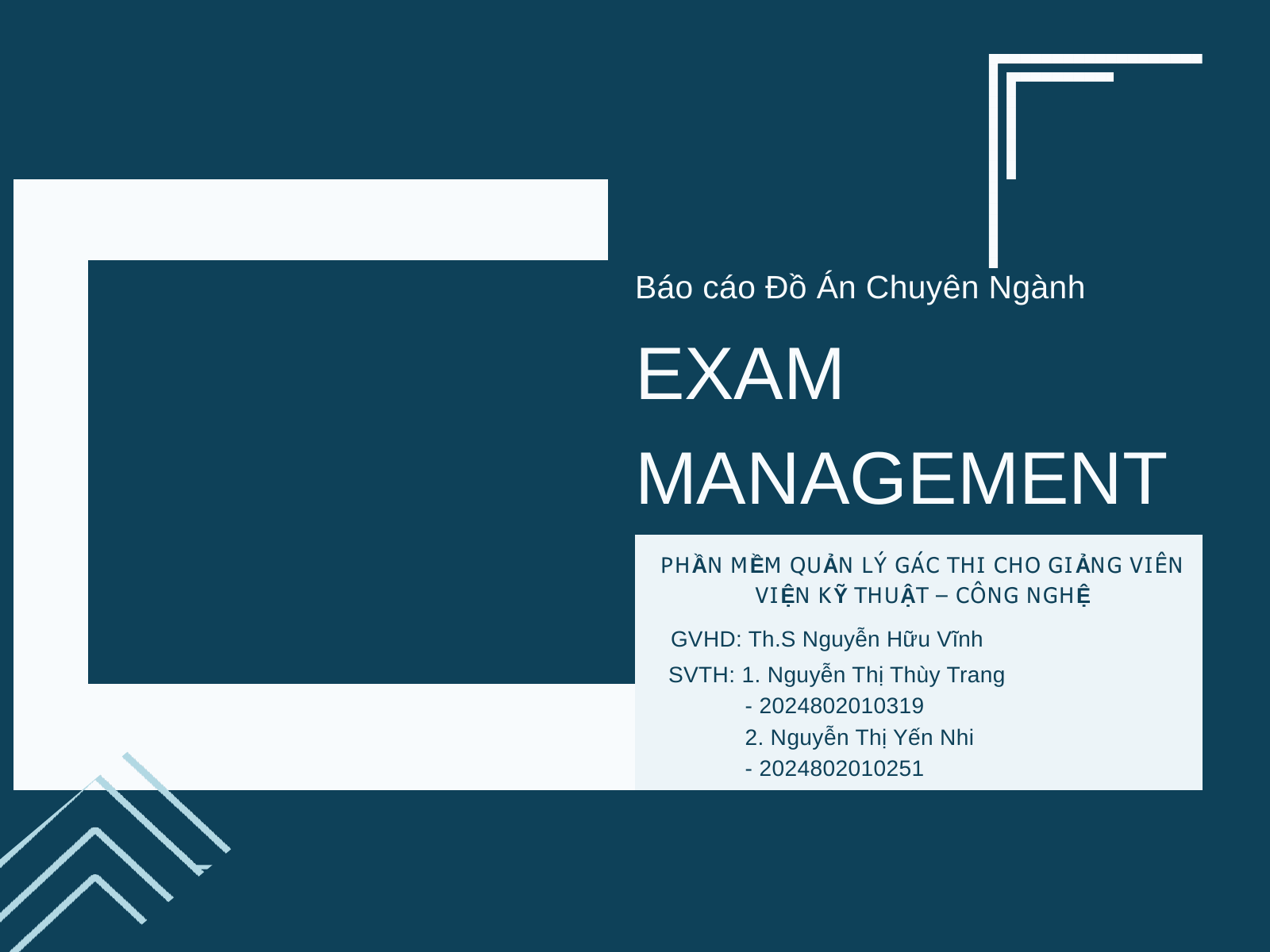

Báo cáo Đồ Án Chuyên Ngành
EXAM MANAGEMENT

PHẦN MỀM QUẢN LÝ GÁC THI CHO GIẢNG VIÊN VIỆN KỸ THUẬT – CÔNG NGHỆ
GVHD: Th.S Nguyễn Hữu Vĩnh
SVTH: 1. Nguyễn Thị Thùy Trang
            - 2024802010319
            2. Nguyễn Thị Yến Nhi
            - 2024802010251